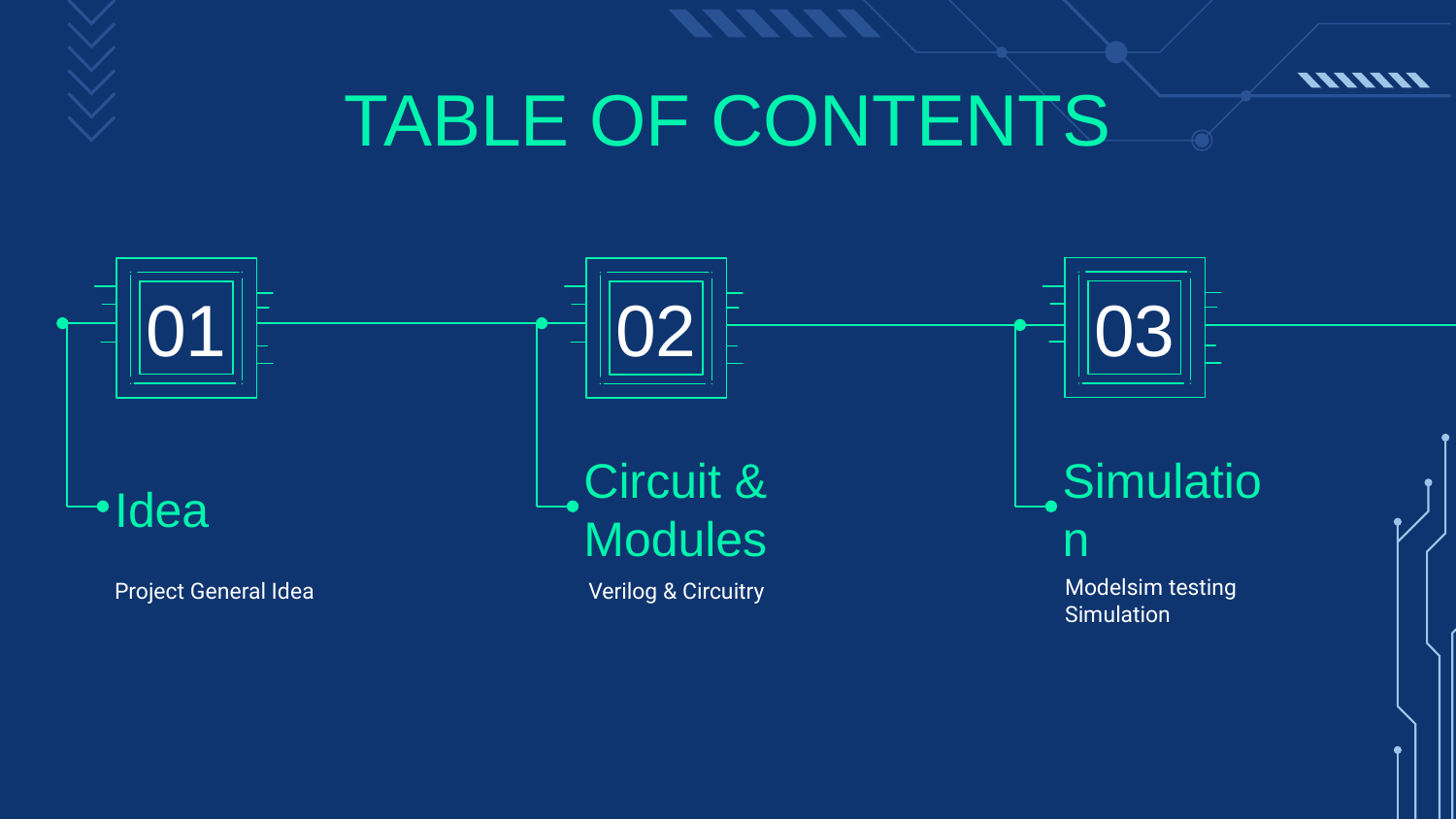

# TABLE OF CONTENTS
01
02
03
Idea
Circuit & Modules
Simulation
Project General Idea
Verilog & Circuitry
Modelsim testing Simulation